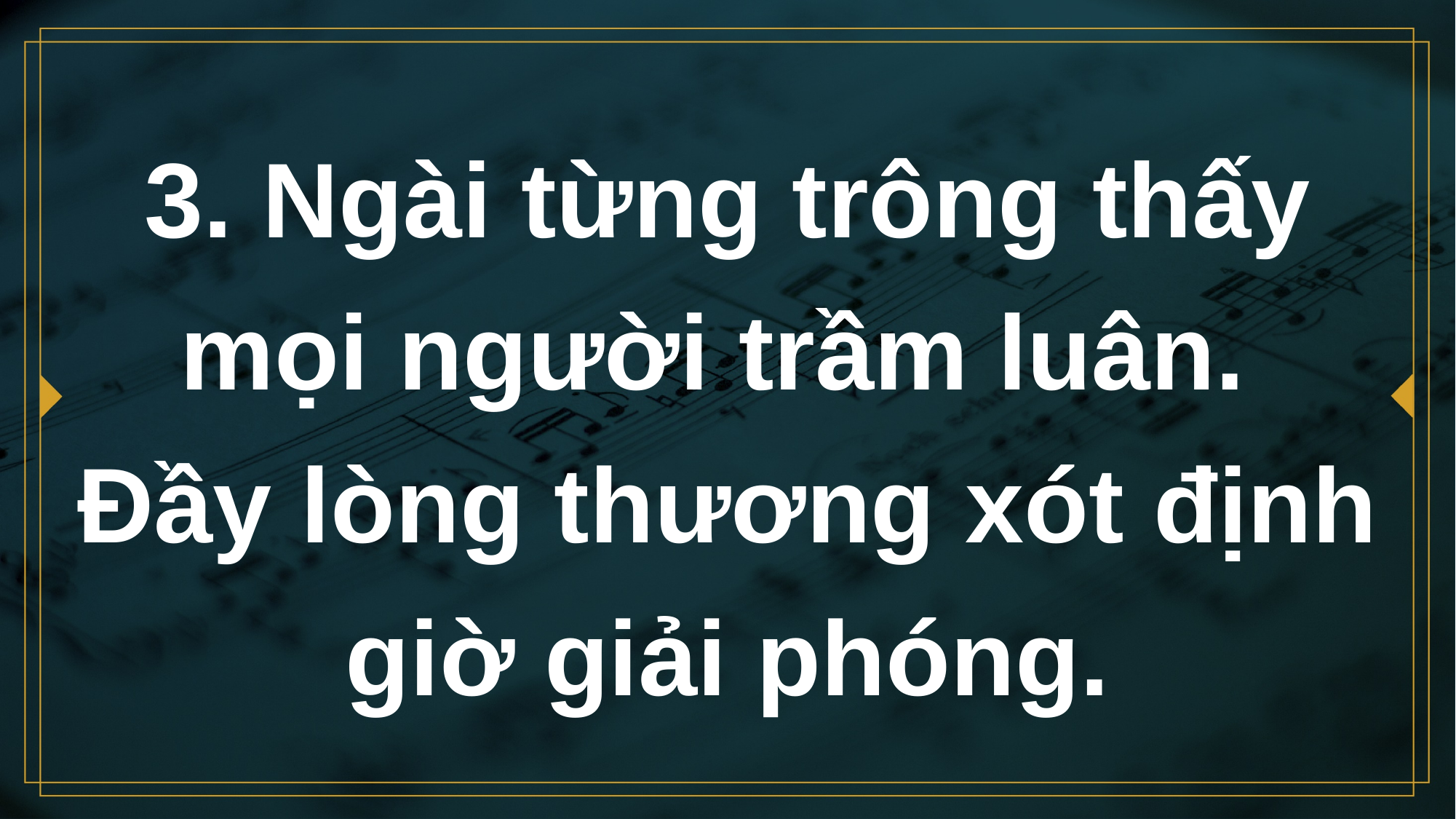

# 3. Ngài từng trông thấy mọi người trầm luân. Đầy lòng thương xót định giờ giải phóng.